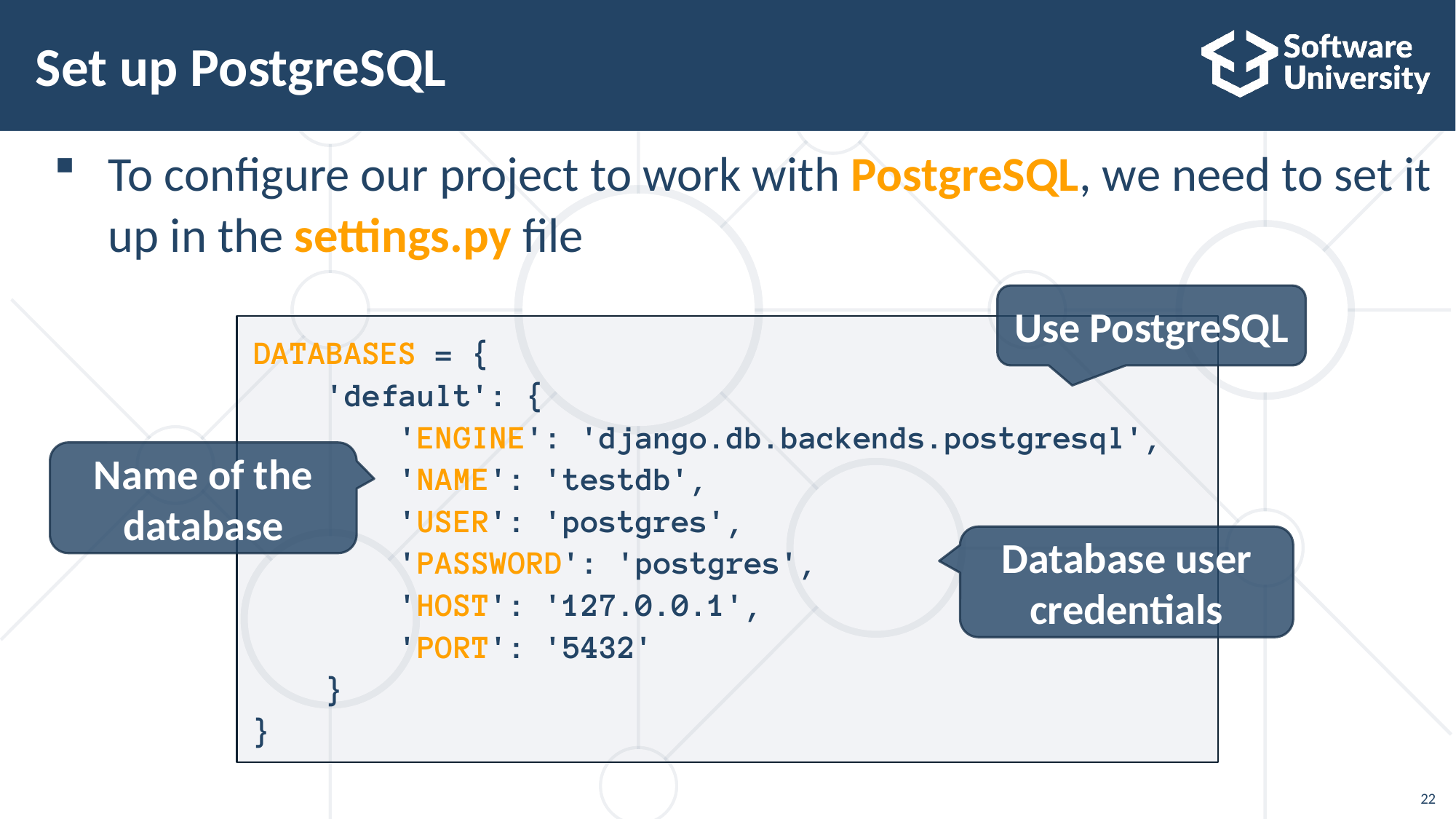

# Set up PostgreSQL
To configure our project to work with PostgreSQL, we need to set it up in the settings.py file

Use PostgreSQL
DATABASES = {
    'default': {
        'ENGINE': 'django.db.backends.postgresql',
        'NAME': 'testdb',
        'USER': 'postgres',
        'PASSWORD': 'postgres',
        'HOST': '127.0.0.1',
        'PORT': '5432'
    }
}
Name of the database
Database user credentials
22